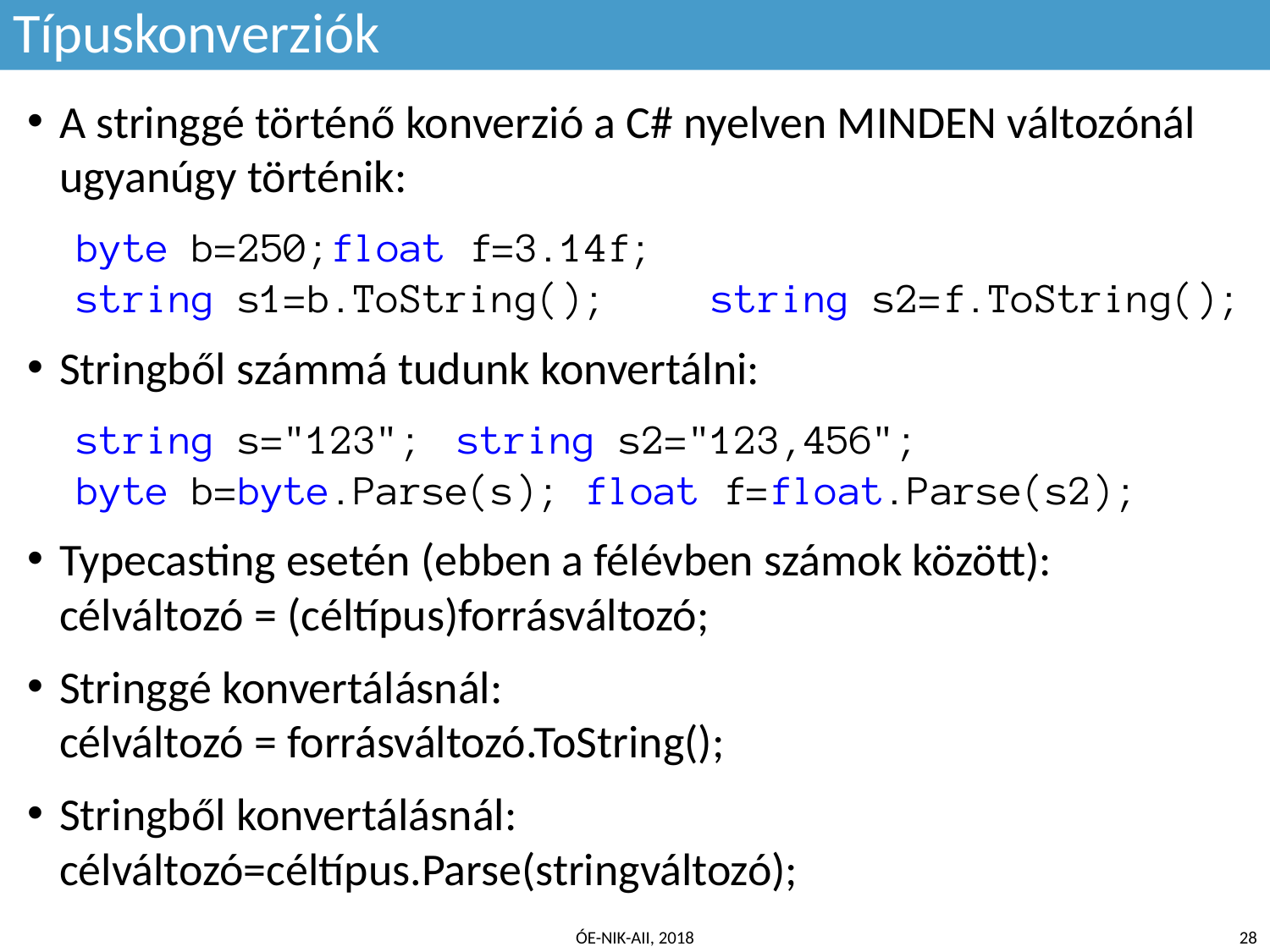

# Típuskonverziók
A stringgé történő konverzió a C# nyelven MINDEN változónál ugyanúgy történik:
byte b=250;	float f=3.14f;
string s1=b.ToString();	string s2=f.ToString();
Stringből számmá tudunk konvertálni:
string s="123";	string s2="123,456";
byte b=byte.Parse(s);	float f=float.Parse(s2);
Typecasting esetén (ebben a félévben számok között):
célváltozó = (céltípus)forrásváltozó;
Stringgé konvertálásnál:
célváltozó = forrásváltozó.ToString();
Stringből konvertálásnál:
célváltozó=céltípus.Parse(stringváltozó);
ÓE-NIK-AII, 2018
28